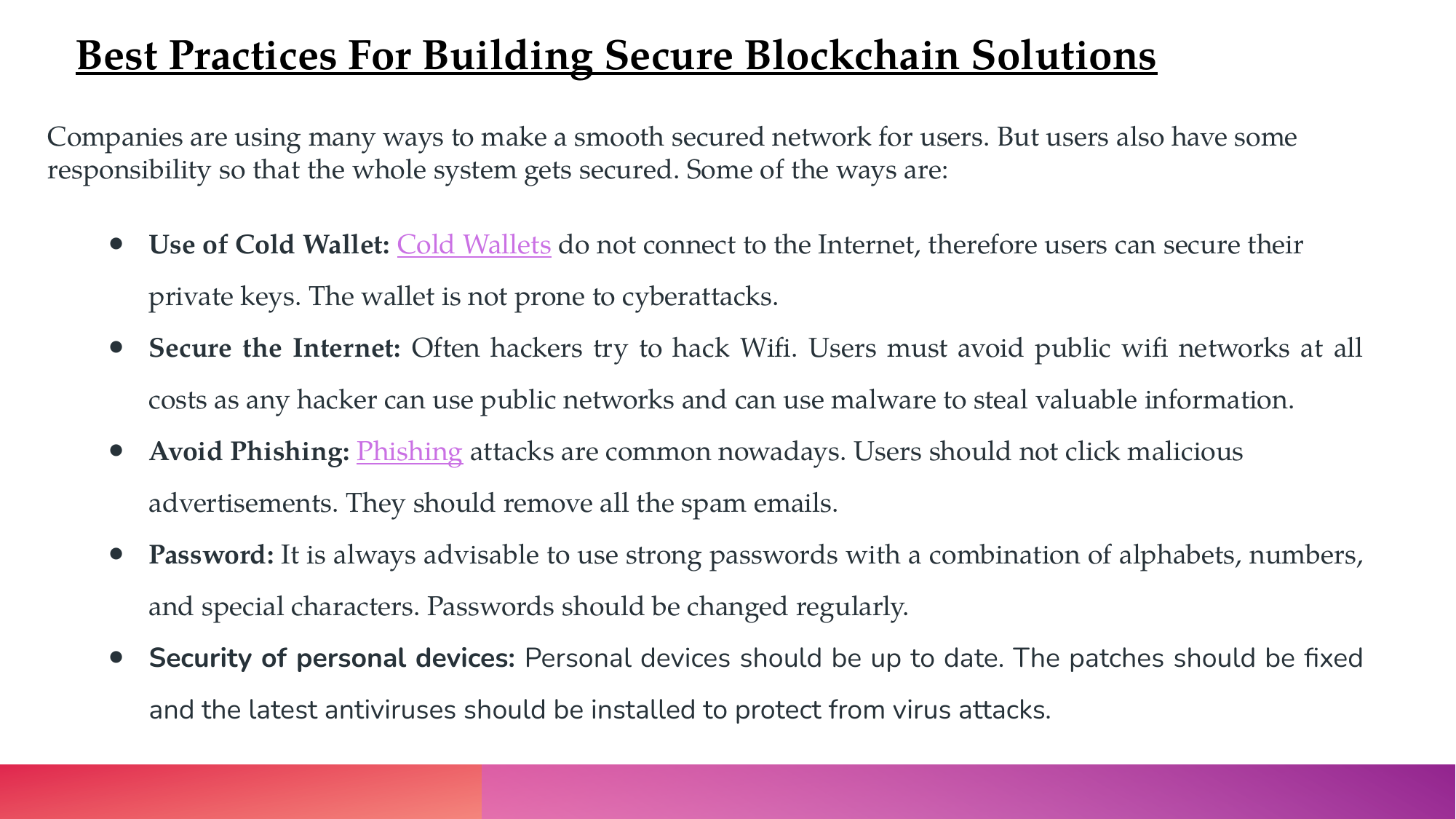

Best Practices For Building Secure Blockchain Solutions
Companies are using many ways to make a smooth secured network for users. But users also have some responsibility so that the whole system gets secured. Some of the ways are:
Use of Cold Wallet: Cold Wallets do not connect to the Internet, therefore users can secure their private keys. The wallet is not prone to cyberattacks.
Secure the Internet: Often hackers try to hack Wifi. Users must avoid public wifi networks at all costs as any hacker can use public networks and can use malware to steal valuable information.
Avoid Phishing: Phishing attacks are common nowadays. Users should not click malicious advertisements. They should remove all the spam emails.
Password: It is always advisable to use strong passwords with a combination of alphabets, numbers, and special characters. Passwords should be changed regularly.
Security of personal devices: Personal devices should be up to date. The patches should be fixed and the latest antiviruses should be installed to protect from virus attacks.